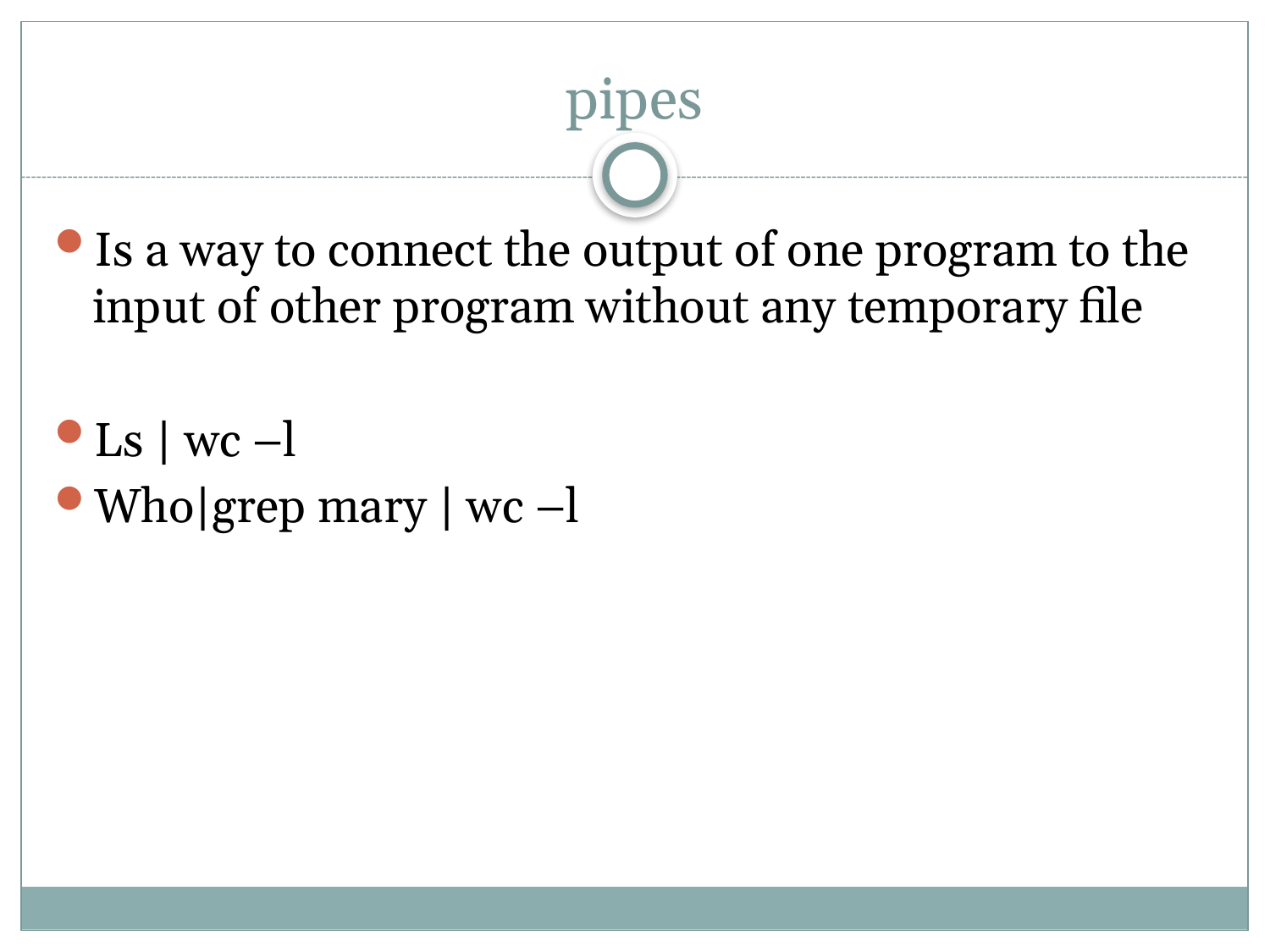

# pipes
Is a way to connect the output of one program to the input of other program without any temporary file

Ls | wc –l
Who|grep mary | wc –l